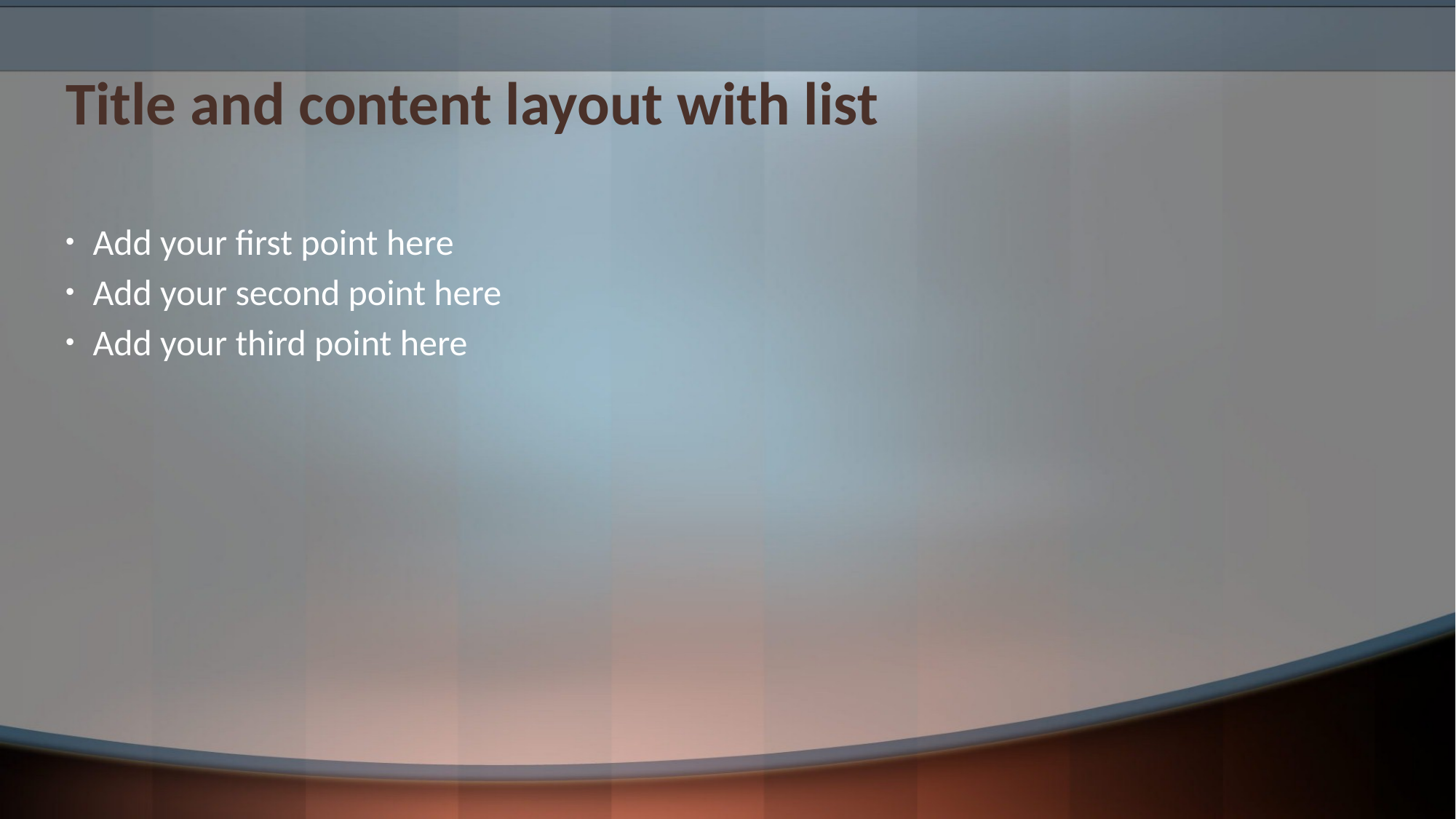

# Title and content layout with list
Add your first point here
Add your second point here
Add your third point here